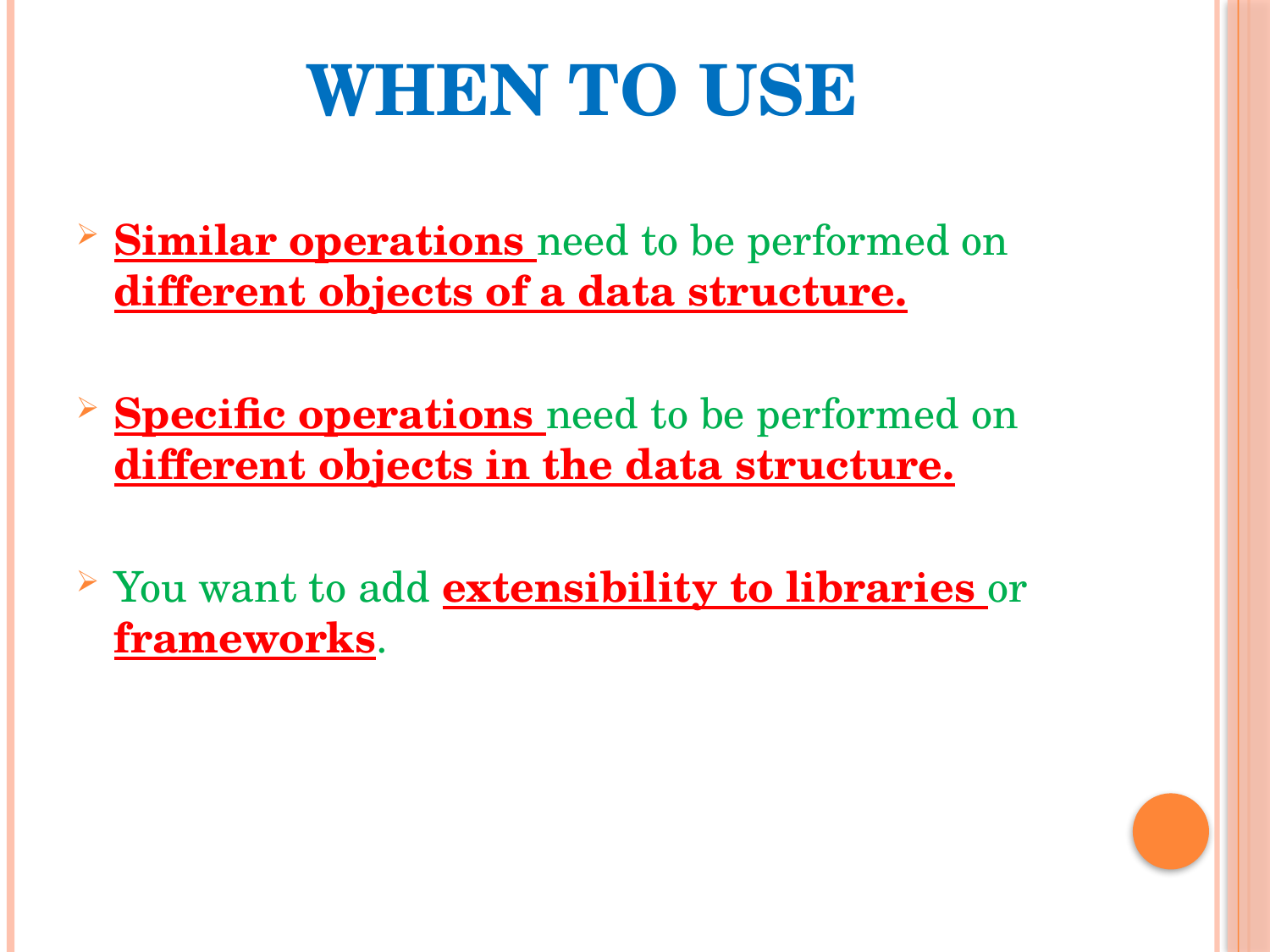

# When to use
Similar operations need to be performed on different objects of a data structure.

Specific operations need to be performed on different objects in the data structure.

You want to add extensibility to libraries or frameworks.